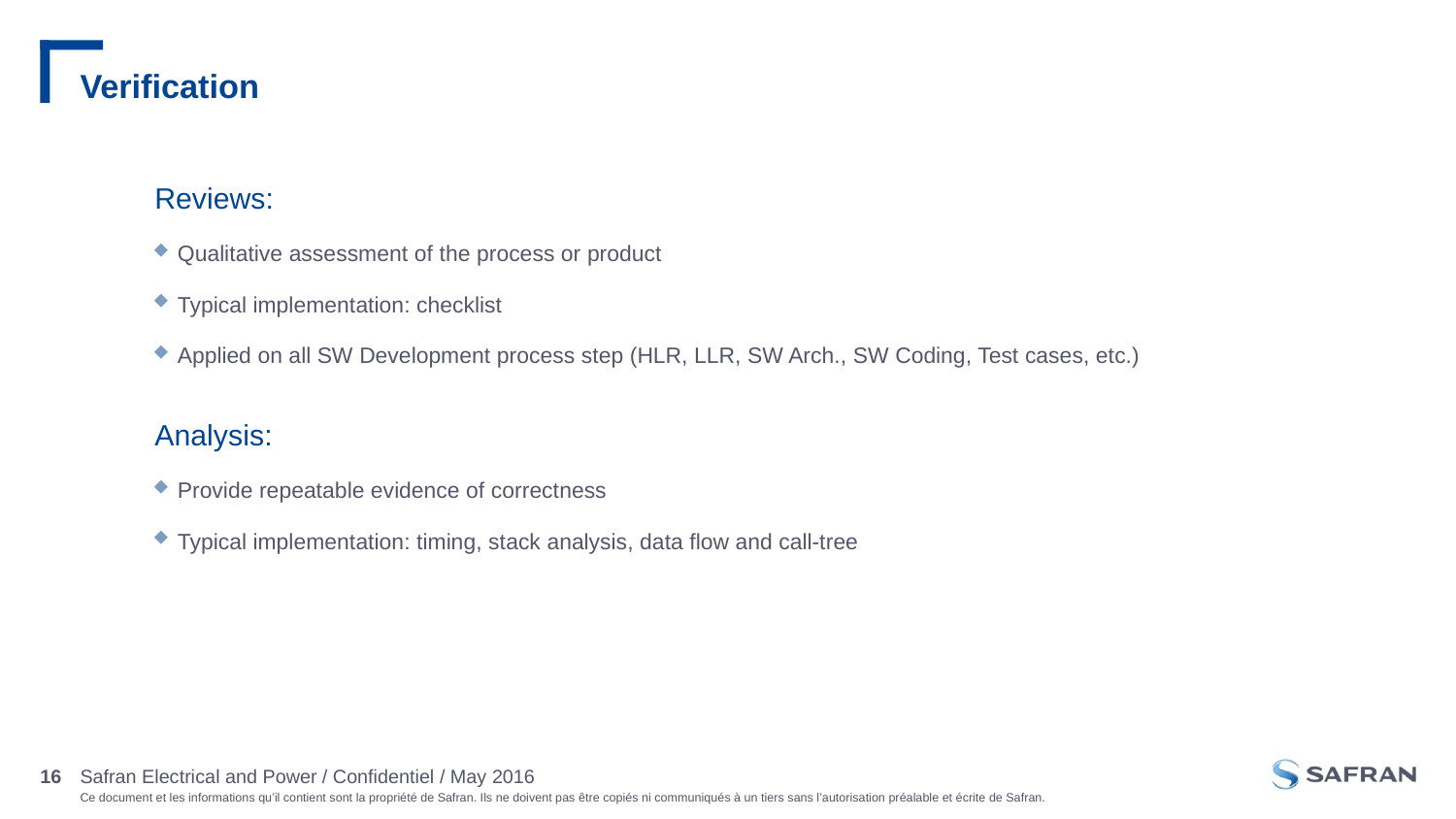

# Verification
Reviews:
Qualitative assessment of the process or product
Typical implementation: checklist
Applied on all SW Development process step (HLR, LLR, SW Arch., SW Coding, Test cases, etc.)
Analysis:
Provide repeatable evidence of correctness
Typical implementation: timing, stack analysis, data flow and call-tree

Safran Electrical and Power / Confidentiel / May 2016
16
Jour/mois/année